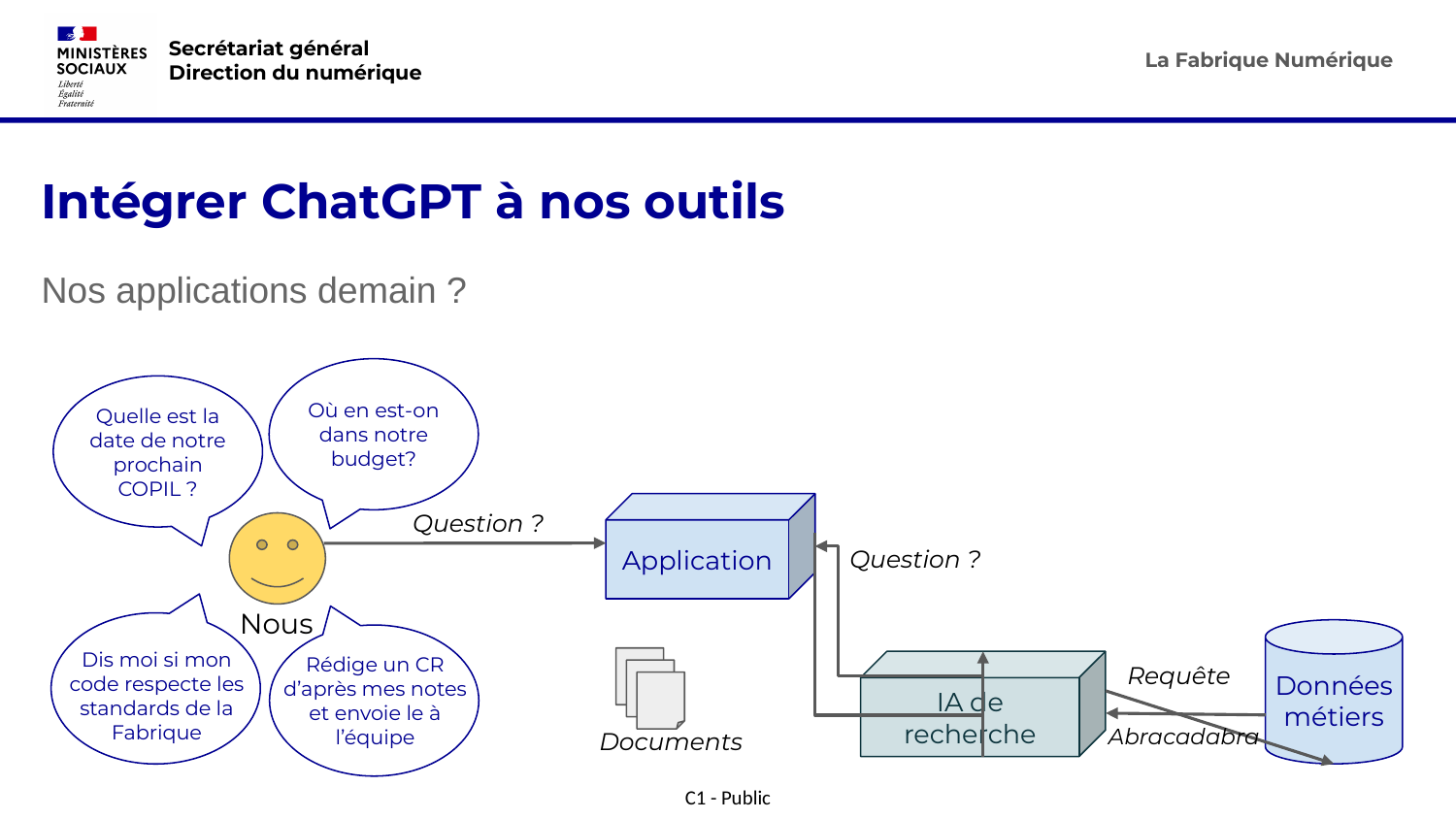

# Intégrer ChatGPT à nos outils
Nos applications demain ?
Où en est-on dans notre budget?
Quelle est la date de notre prochain COPIL ?
Application
Question ?

Question ?
Nous

Données
métiers

Dis moi si mon code respecte les standards de la Fabrique

IA de recherche
Rédige un CR d’après mes notes et envoie le à l’équipe

Requête

Abracadabra
Documents